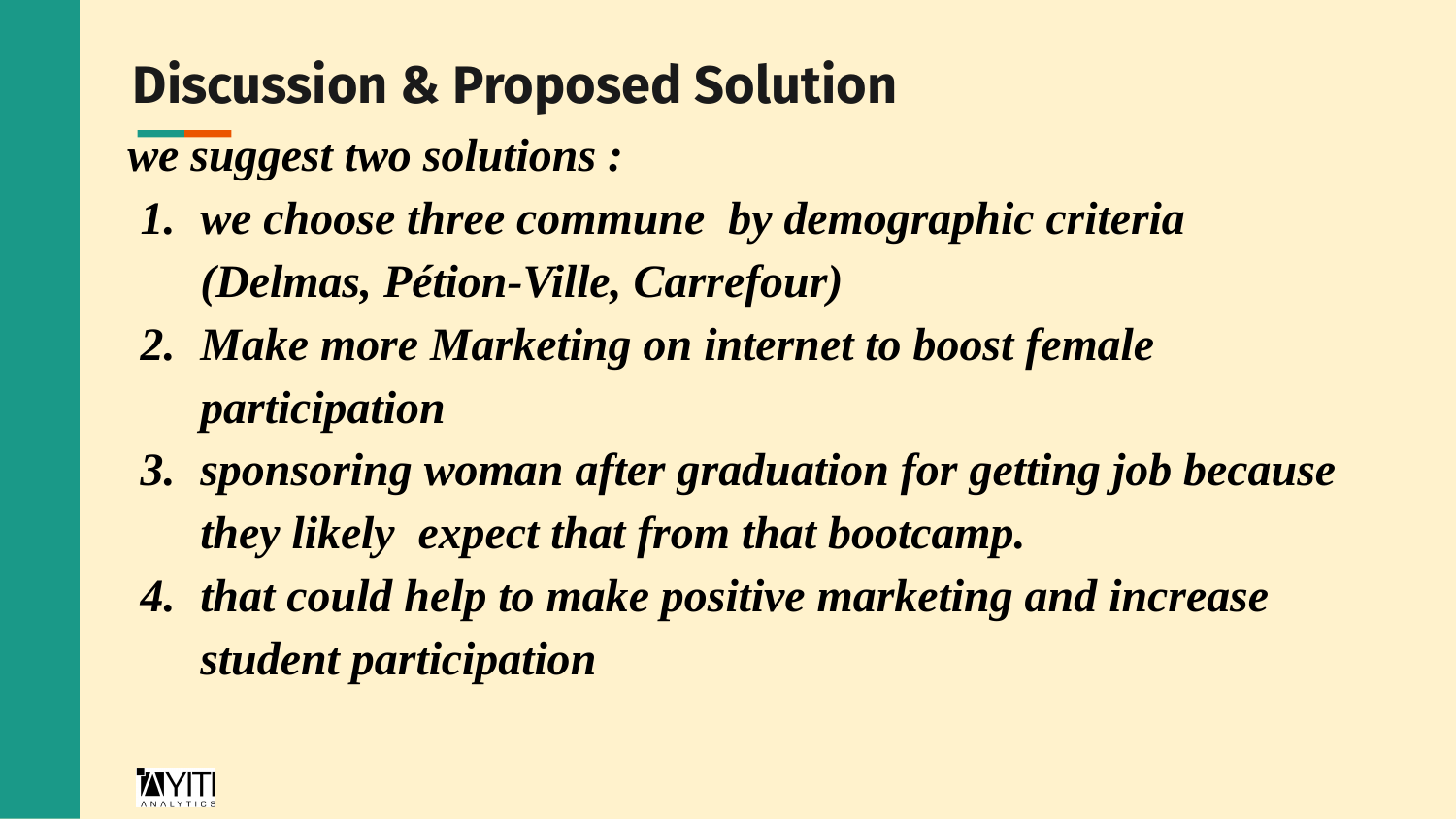

# Discussion & Proposed Solution
we suggest two solutions :
we choose three commune  by demographic criteria (Delmas, Pétion-Ville, Carrefour)
Make more Marketing on internet to boost female participation
sponsoring woman after graduation for getting job because they likely  expect that from that bootcamp.
that could help to make positive marketing and increase student participation